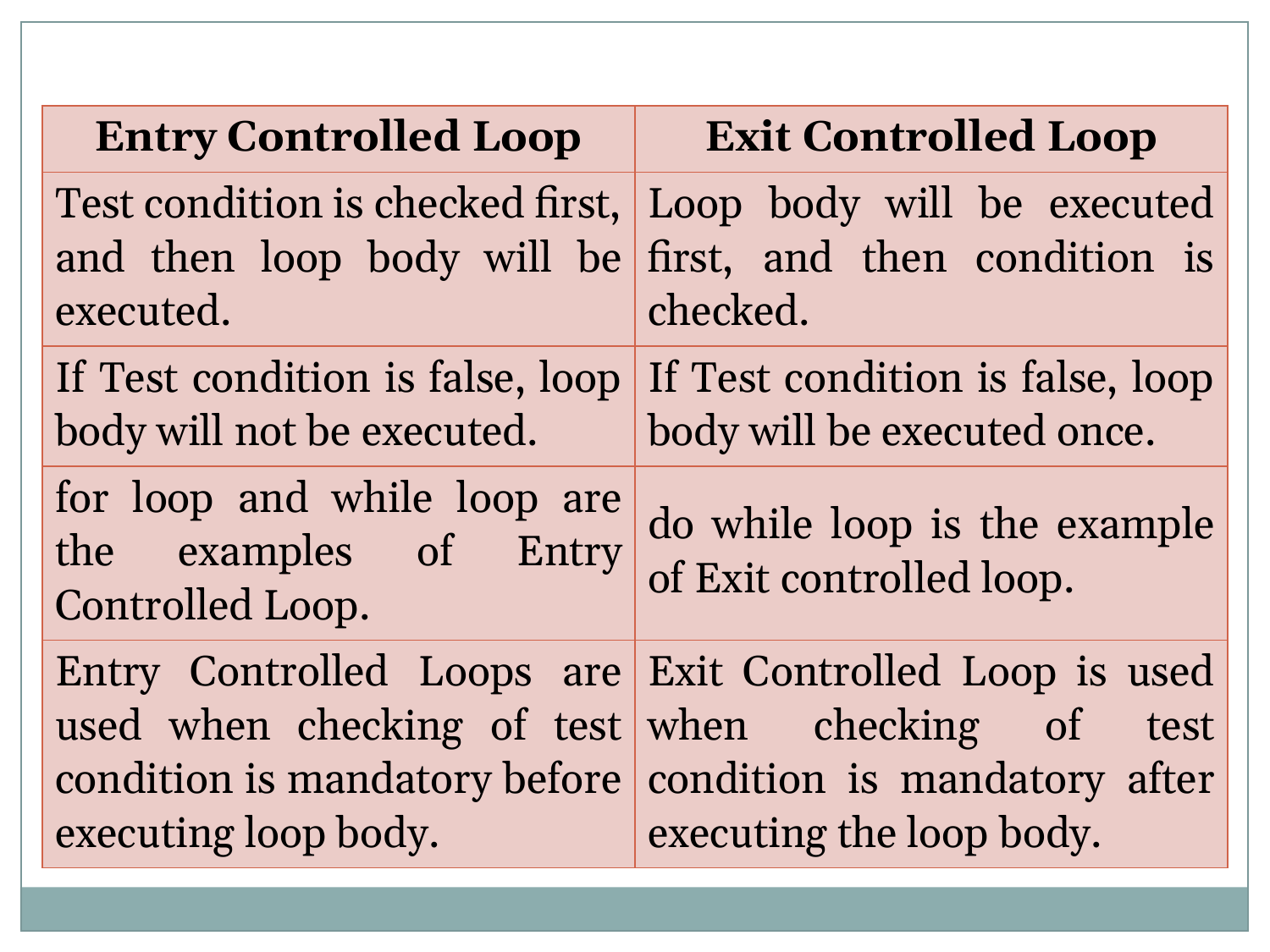

| Entry Controlled Loop | Exit Controlled Loop |
| --- | --- |
| Test condition is checked first, and then loop body will be executed. | Loop body will be executed first, and then condition is checked. |
| If Test condition is false, loop body will not be executed. | If Test condition is false, loop body will be executed once. |
| for loop and while loop are the examples of Entry Controlled Loop. | do while loop is the example of Exit controlled loop. |
| Entry Controlled Loops are used when checking of test condition is mandatory before executing loop body. | Exit Controlled Loop is used when checking of test condition is mandatory after executing the loop body. |